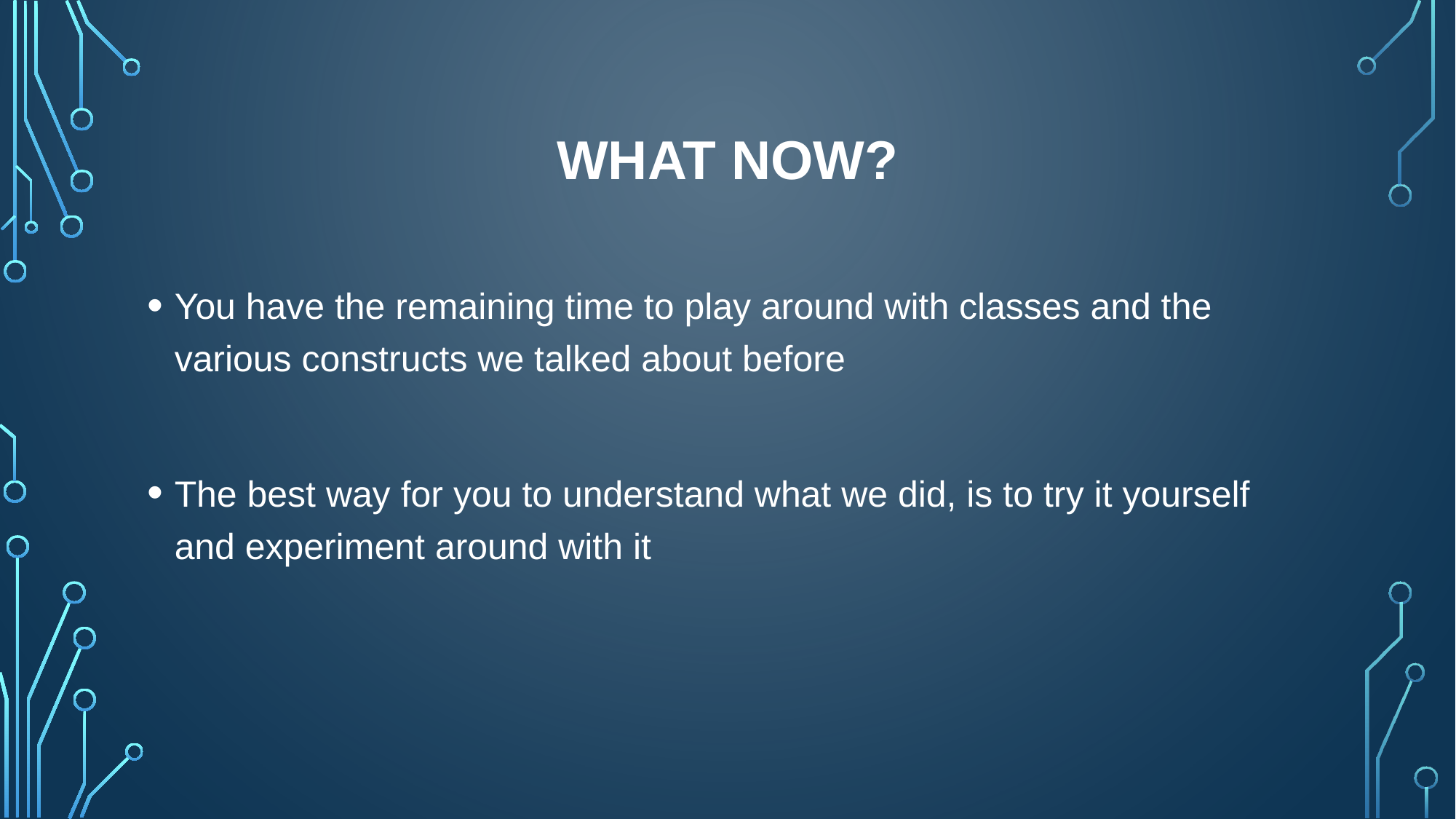

# What now?
You have the remaining time to play around with classes and the various constructs we talked about before

The best way for you to understand what we did, is to try it yourself and experiment around with it